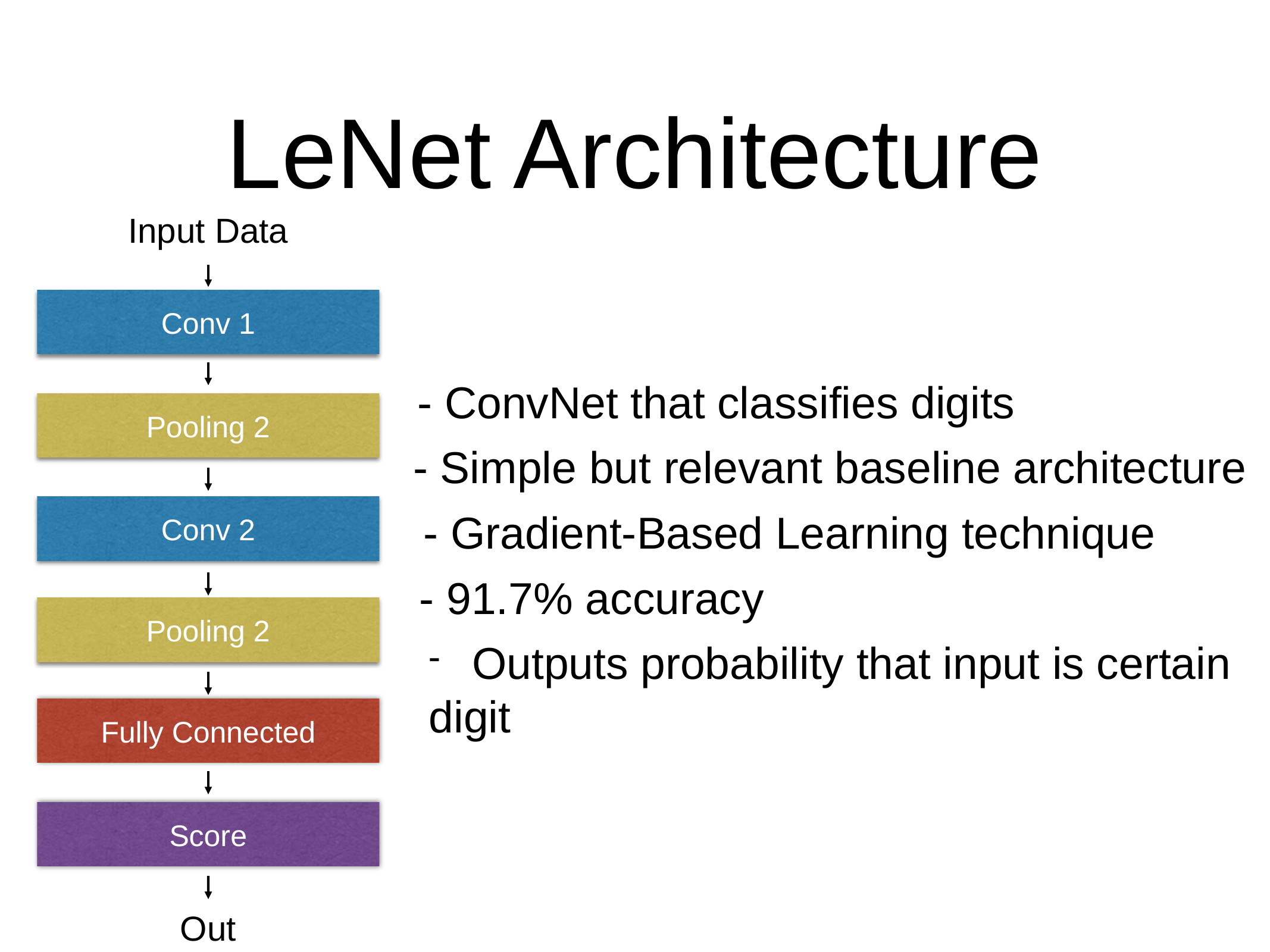

# LeNet Architecture
Input Data

Conv 1

- ConvNet that classifies digits
Pooling 2
- Simple but relevant baseline architecture

Conv 2
- Gradient-Based Learning technique
- 91.7% accuracy

Pooling 2
Outputs probability that input is certain
digit

Fully Connected

Score

Out